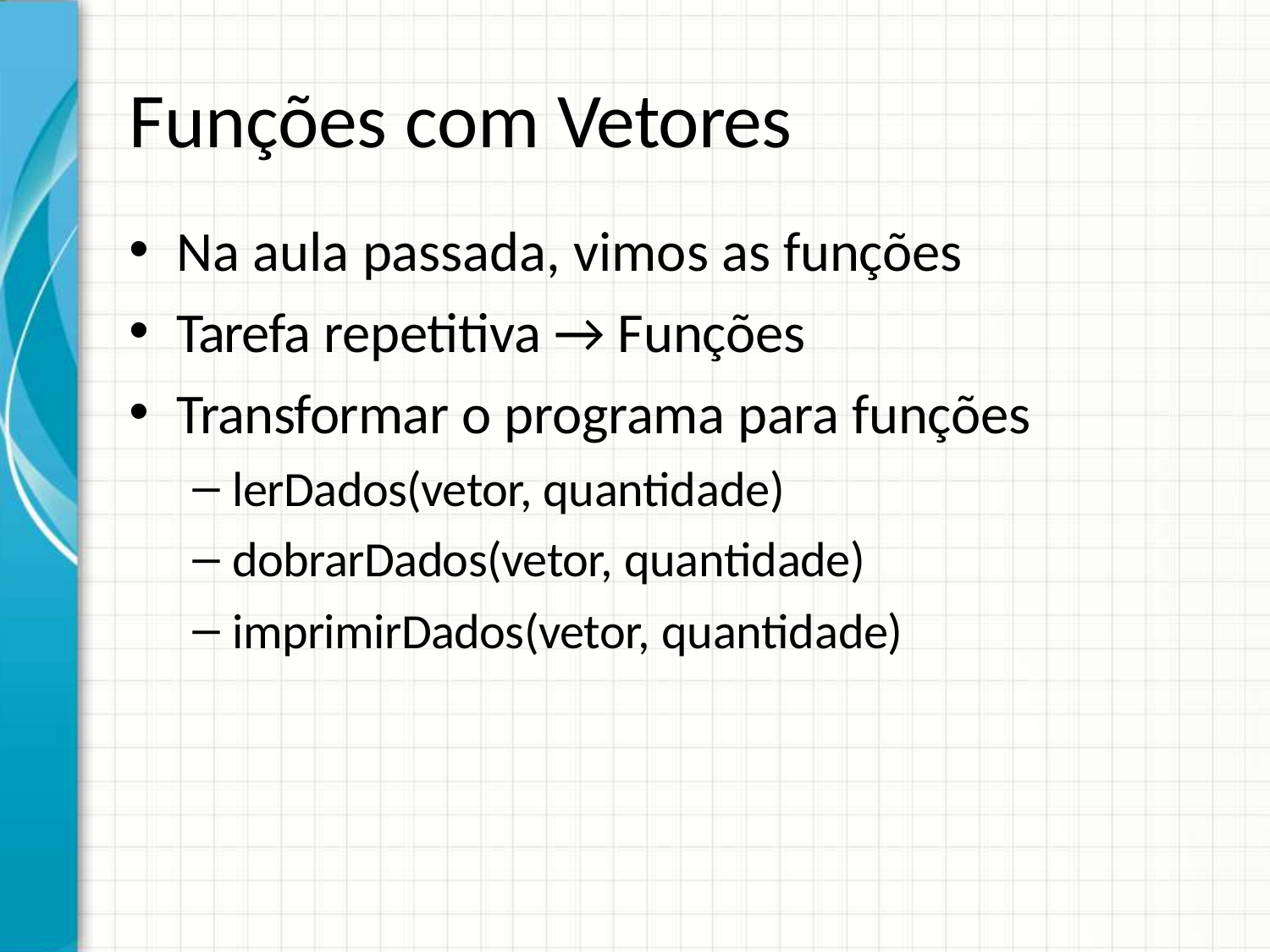

# Funções com Vetores
Na aula passada, vimos as funções
Tarefa repetitiva → Funções
Transformar o programa para funções
lerDados(vetor, quantidade)
dobrarDados(vetor, quantidade)
imprimirDados(vetor, quantidade)